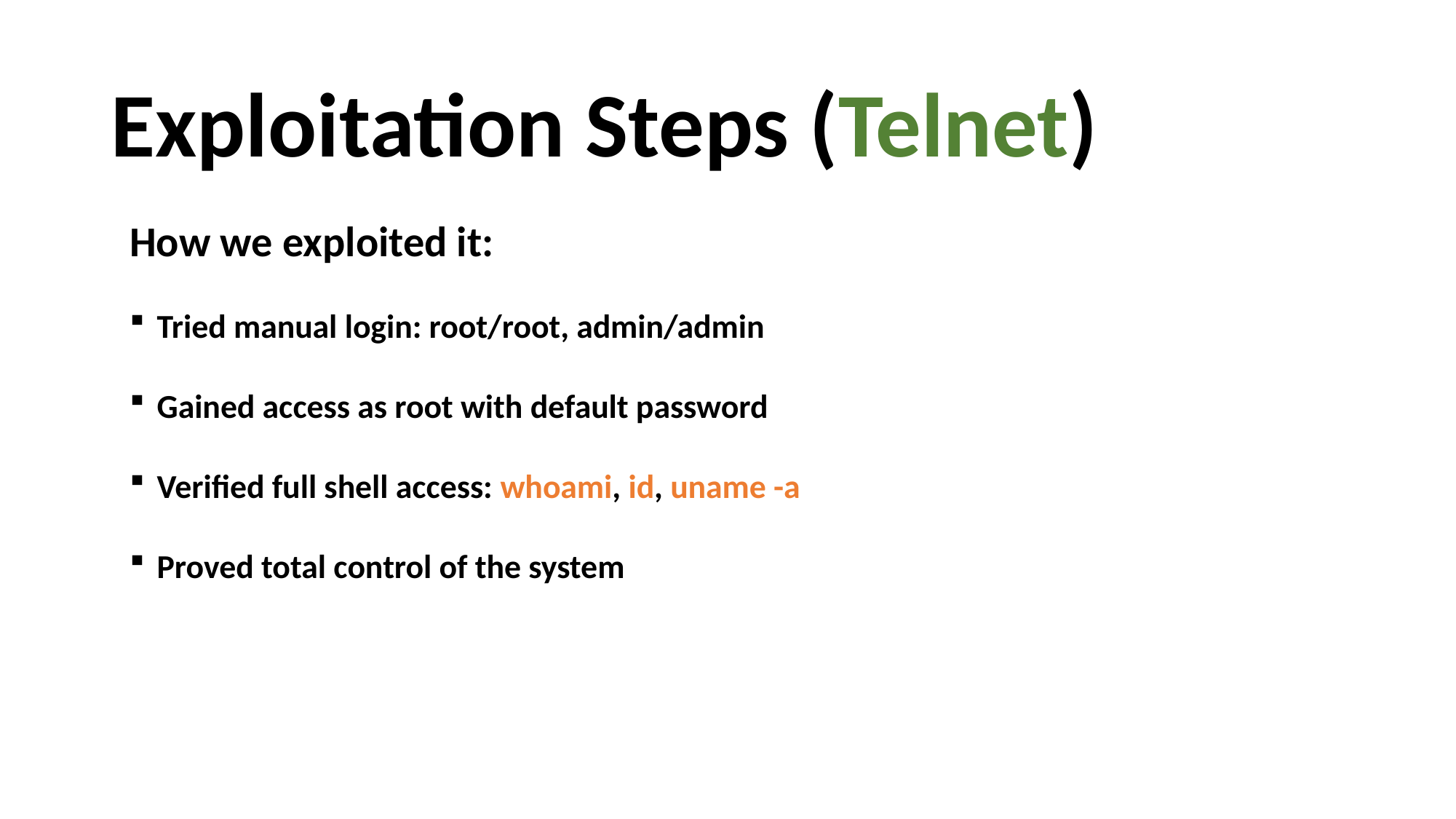

# Exploitation Steps (Telnet)
How we exploited it:
Tried manual login: root/root, admin/admin
Gained access as root with default password
Verified full shell access: whoami, id, uname -a
Proved total control of the system